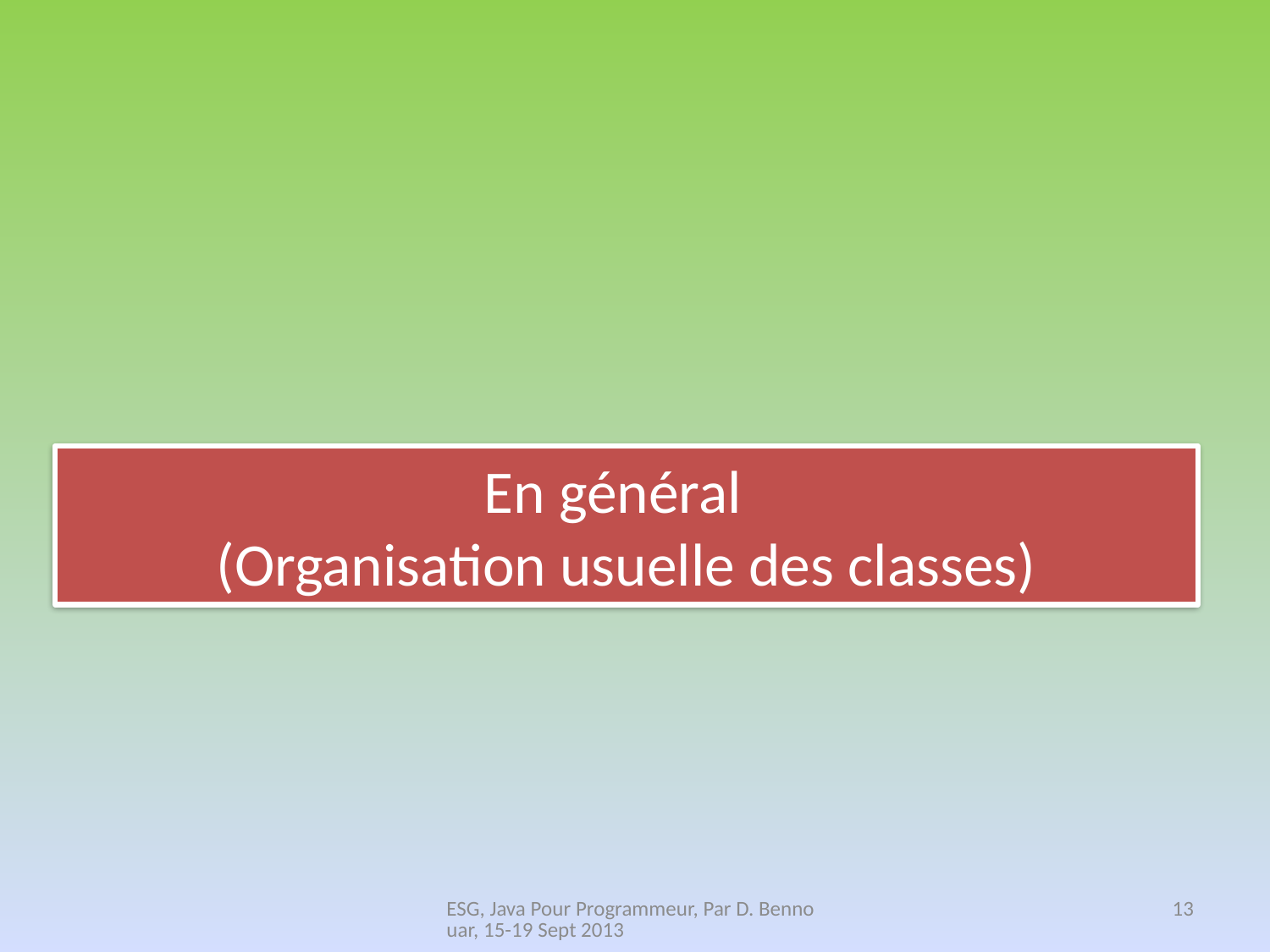

# En général (Organisation usuelle des classes)
ESG, Java Pour Programmeur, Par D. Bennouar, 15-19 Sept 2013
13